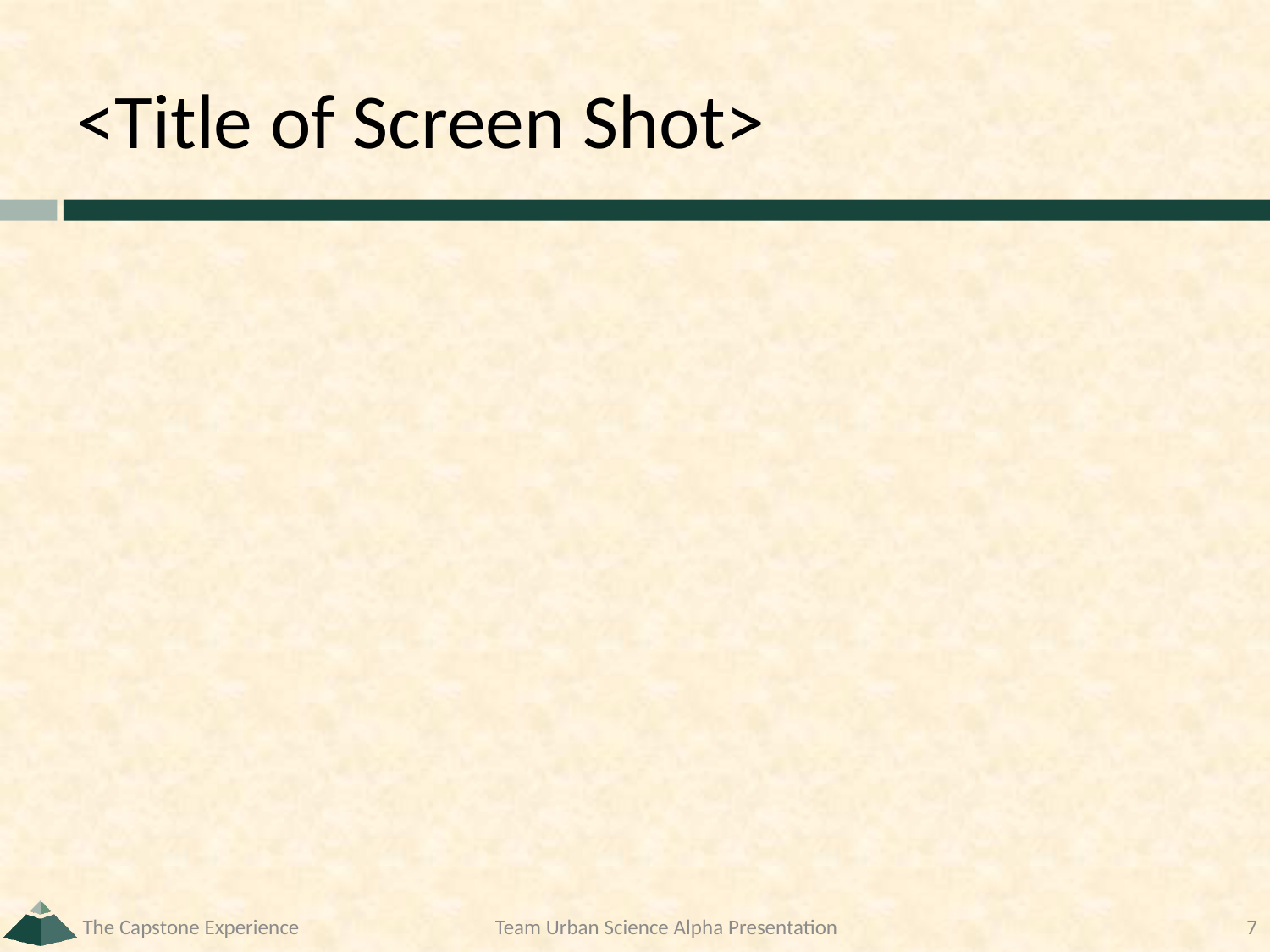

# <Title of Screen Shot>
The Capstone Experience
Team Urban Science Alpha Presentation
7